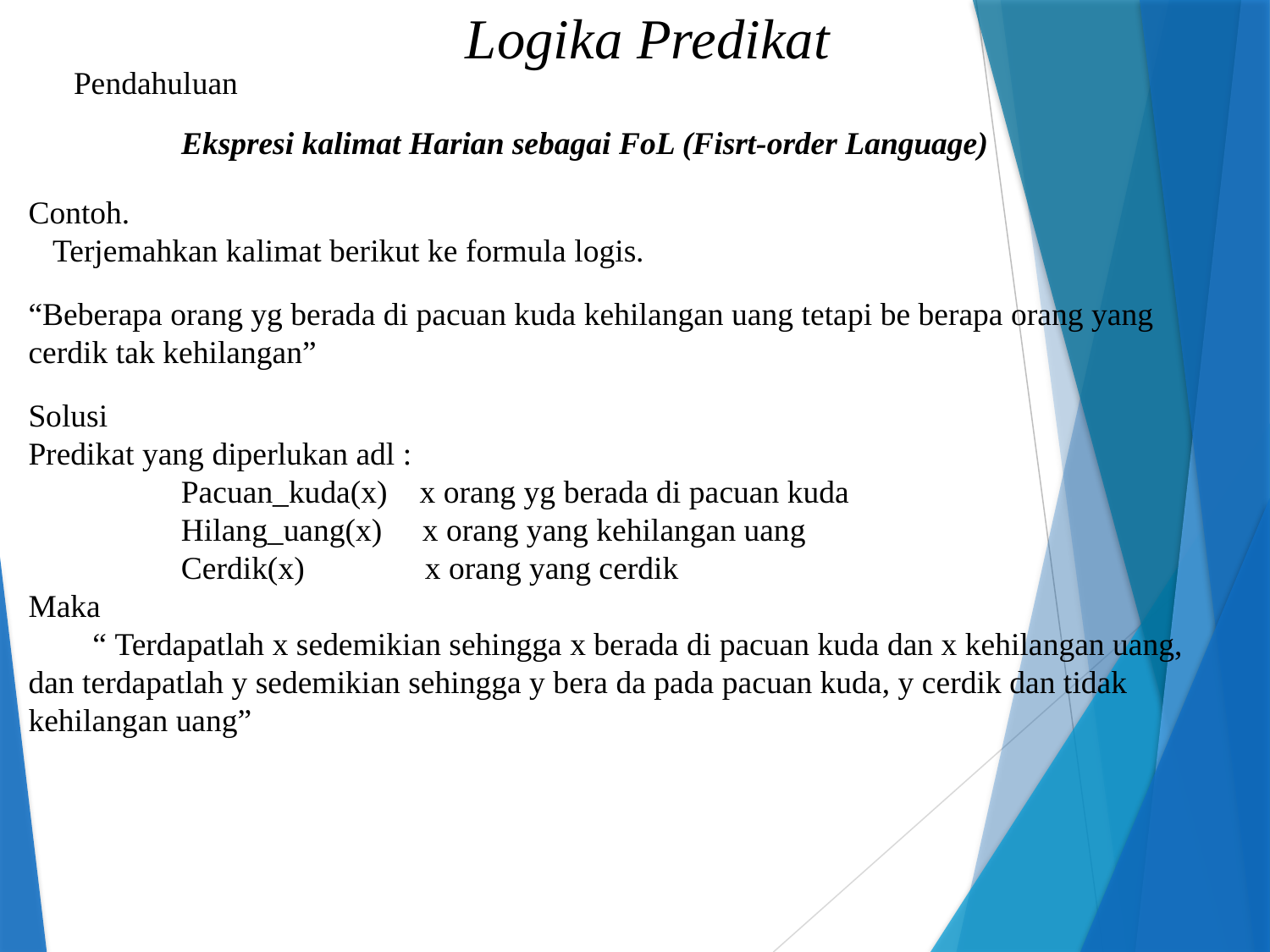

Logika Predikat
Pendahuluan
Ekspresi kalimat Harian sebagai FoL (Fisrt-order Language)
Contoh.
   Terjemahkan kalimat berikut ke formula logis.

“Beberapa orang yg berada di pacuan kuda kehilangan uang tetapi be berapa orang yang cerdik tak kehilangan”

Solusi
Predikat yang diperlukan adl :
                   Pacuan_kuda(x)    x orang yg berada di pacuan kuda
                   Hilang_uang(x)     x orang yang kehilangan uang
                   Cerdik(x)               x orang yang cerdik
Maka
        “ Terdapatlah x sedemikian sehingga x berada di pacuan kuda dan x kehilangan uang, dan terdapatlah y sedemikian sehingga y bera da pada pacuan kuda, y cerdik dan tidak kehilangan uang”